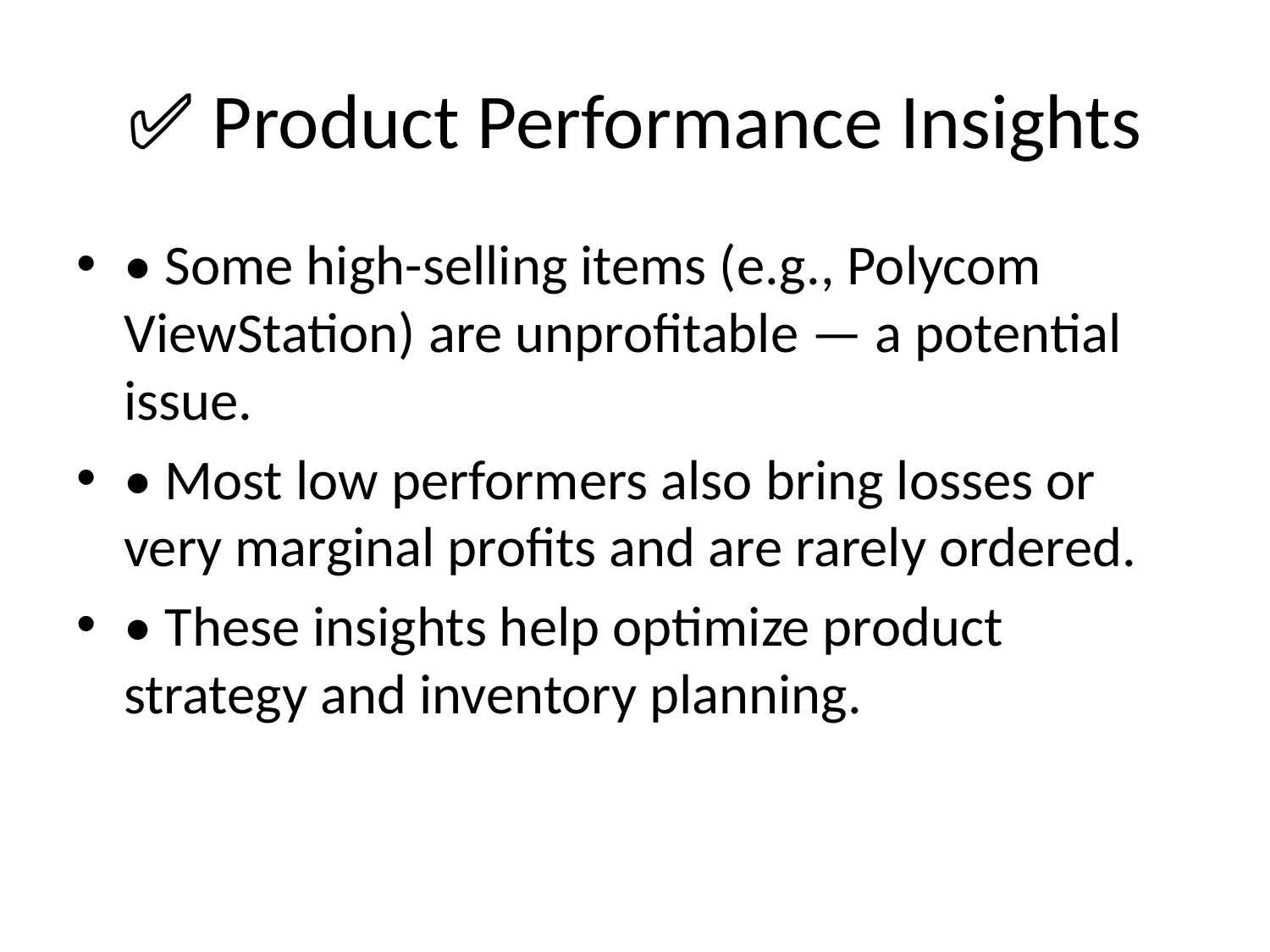

# ✅ Product Performance Insights
• Some high-selling items (e.g., Polycom ViewStation) are unprofitable — a potential issue.
• Most low performers also bring losses or very marginal profits and are rarely ordered.
• These insights help optimize product strategy and inventory planning.